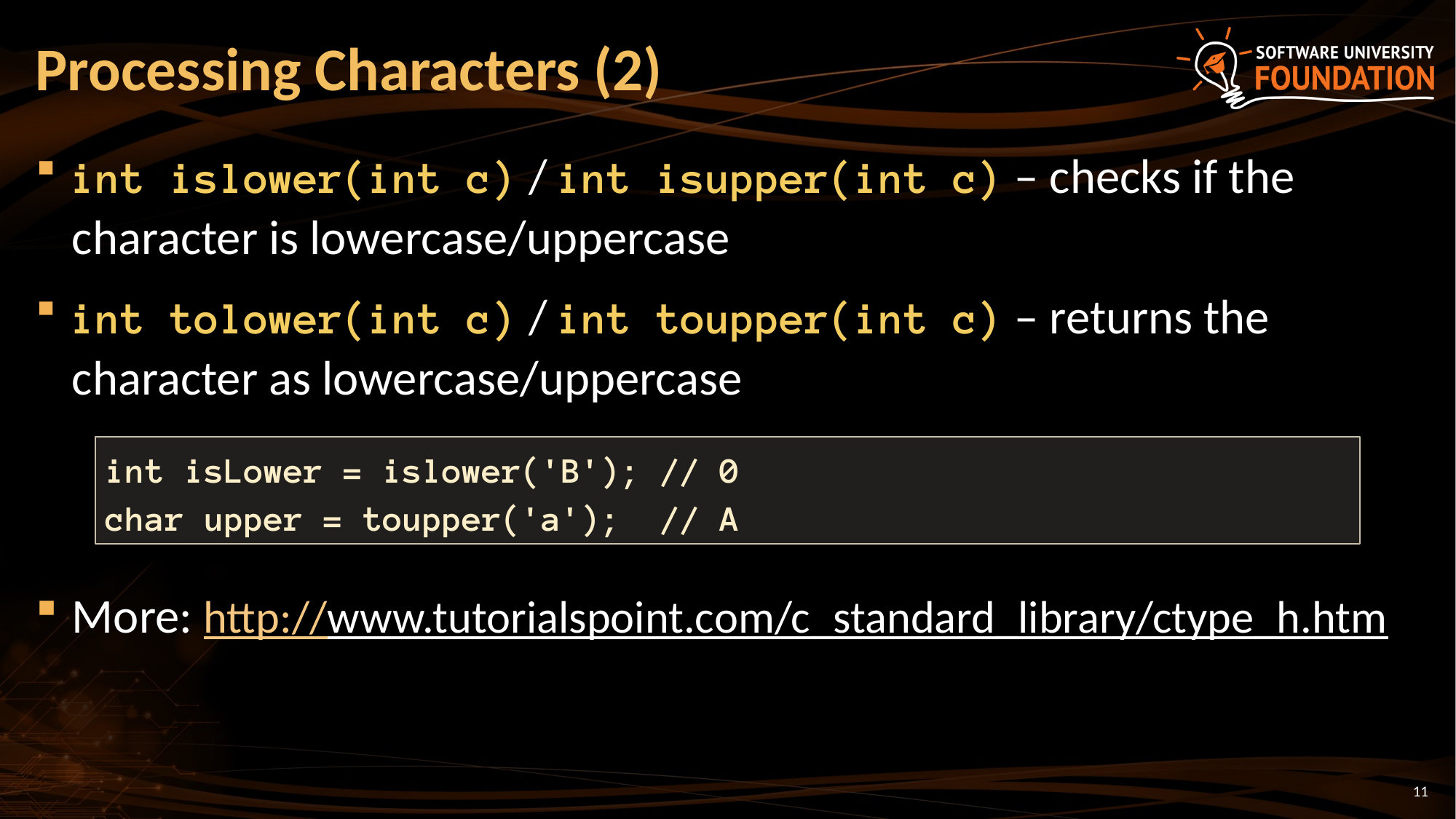

# Processing Characters (2)
int islower(int c) / int isupper(int c) – checks if the character is lowercase/uppercase
int tolower(int c) / int toupper(int c) – returns the character as lowercase/uppercase

More: http://www.tutorialspoint.com/c_standard_library/ctype_h.htm

int isLower = islower('B'); // 0
char upper = toupper('a');  // A
11